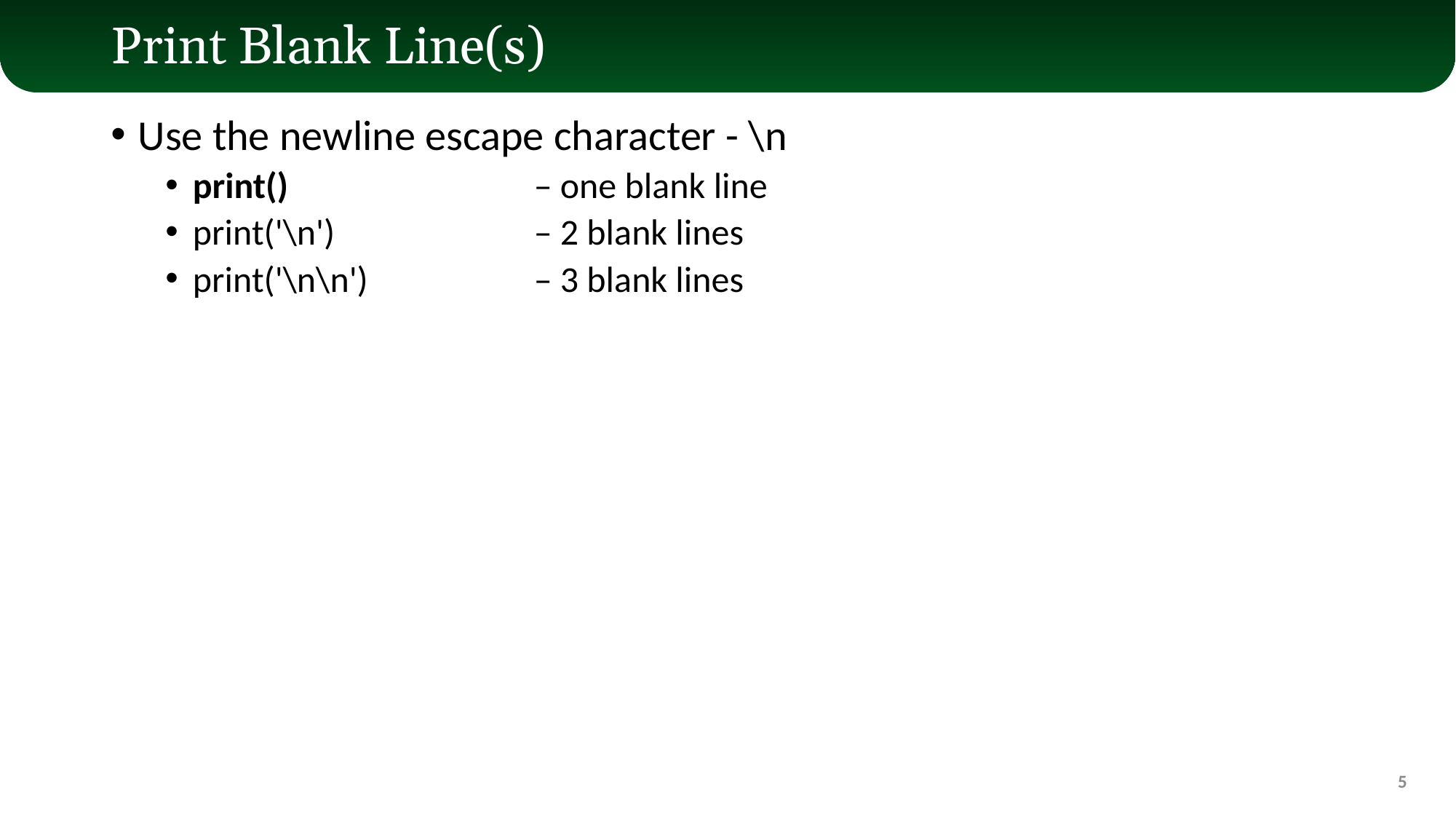

# Print Blank Line(s)
Use the newline escape character - \n
print() 	– one blank line
print('\n') 	– 2 blank lines
print('\n\n') 	– 3 blank lines

5